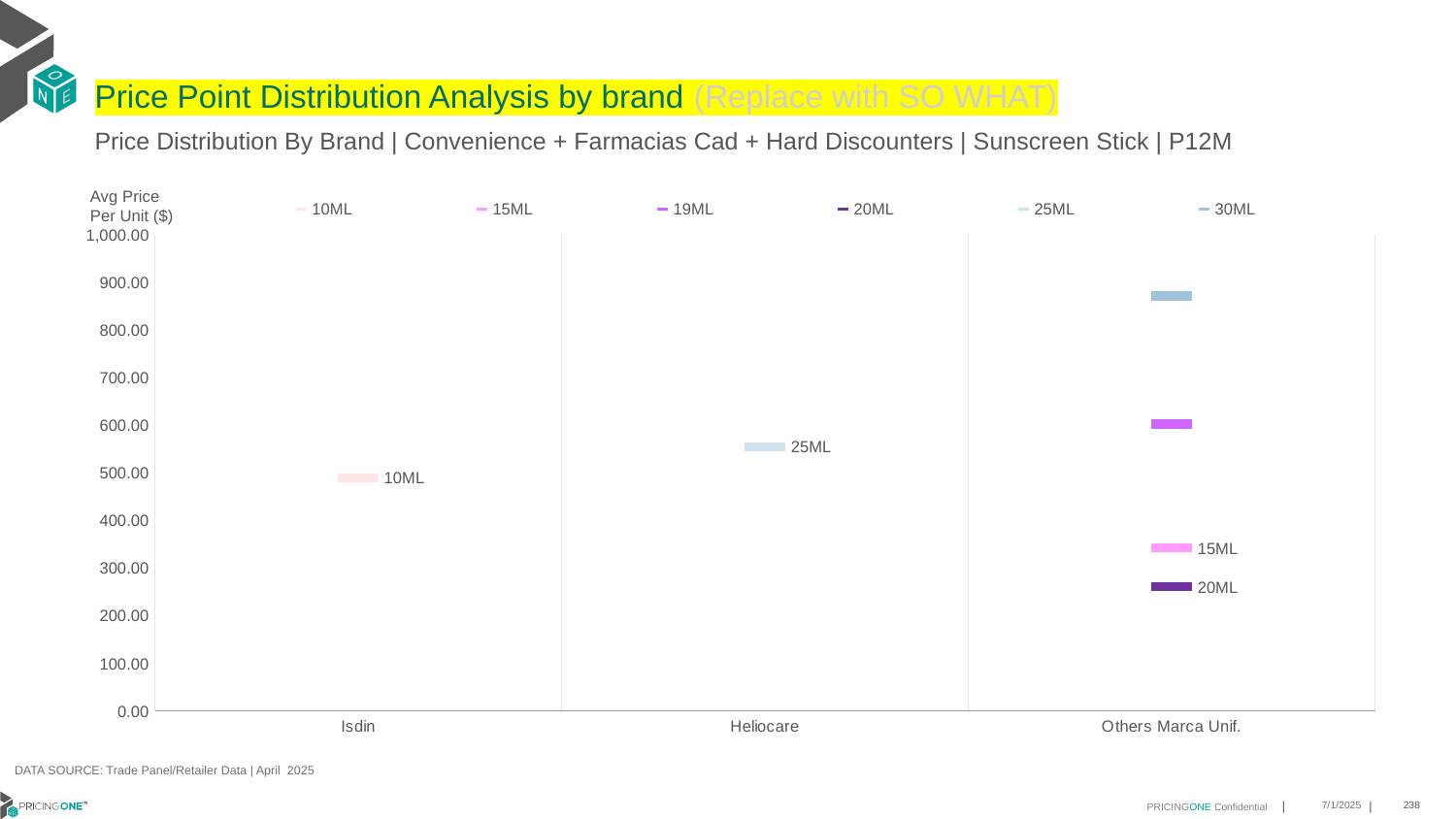

# Price Point Distribution Analysis by brand (Replace with SO WHAT)
Price Distribution By Brand | Convenience + Farmacias Cad + Hard Discounters | Sunscreen Stick | P12M

### Chart

| Category | 10ML | 15ML | 19ML | 20ML | 25ML | 30ML |
|---|---|---|---|---|---|---|
| Isdin | 489.3652 | None | None | None | None | None |
| Heliocare | None | None | None | None | 555.0836 | None |
| Others Marca Unif. | None | 342.1307 | 602.8914 | 260.8897 | None | 871.7222 |
Avg Price
Per Unit ($)
DATA SOURCE: Trade Panel/Retailer Data | April  2025
7/1/2025
238